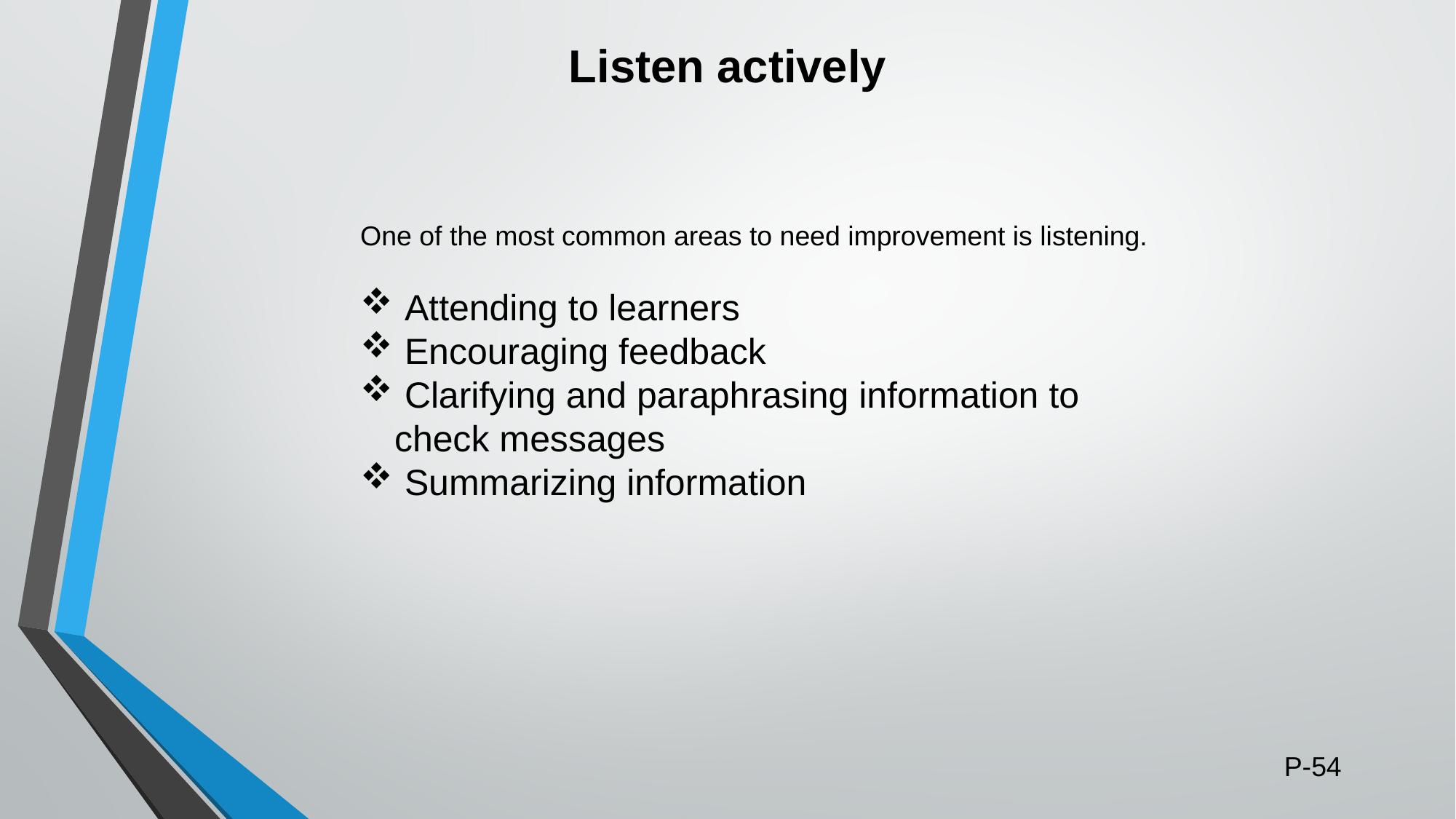

# Listen actively
One of the most common areas to need improvement is listening.

 Attending to learners
 Encouraging feedback
 Clarifying and paraphrasing information to check messages
 Summarizing information

P-54